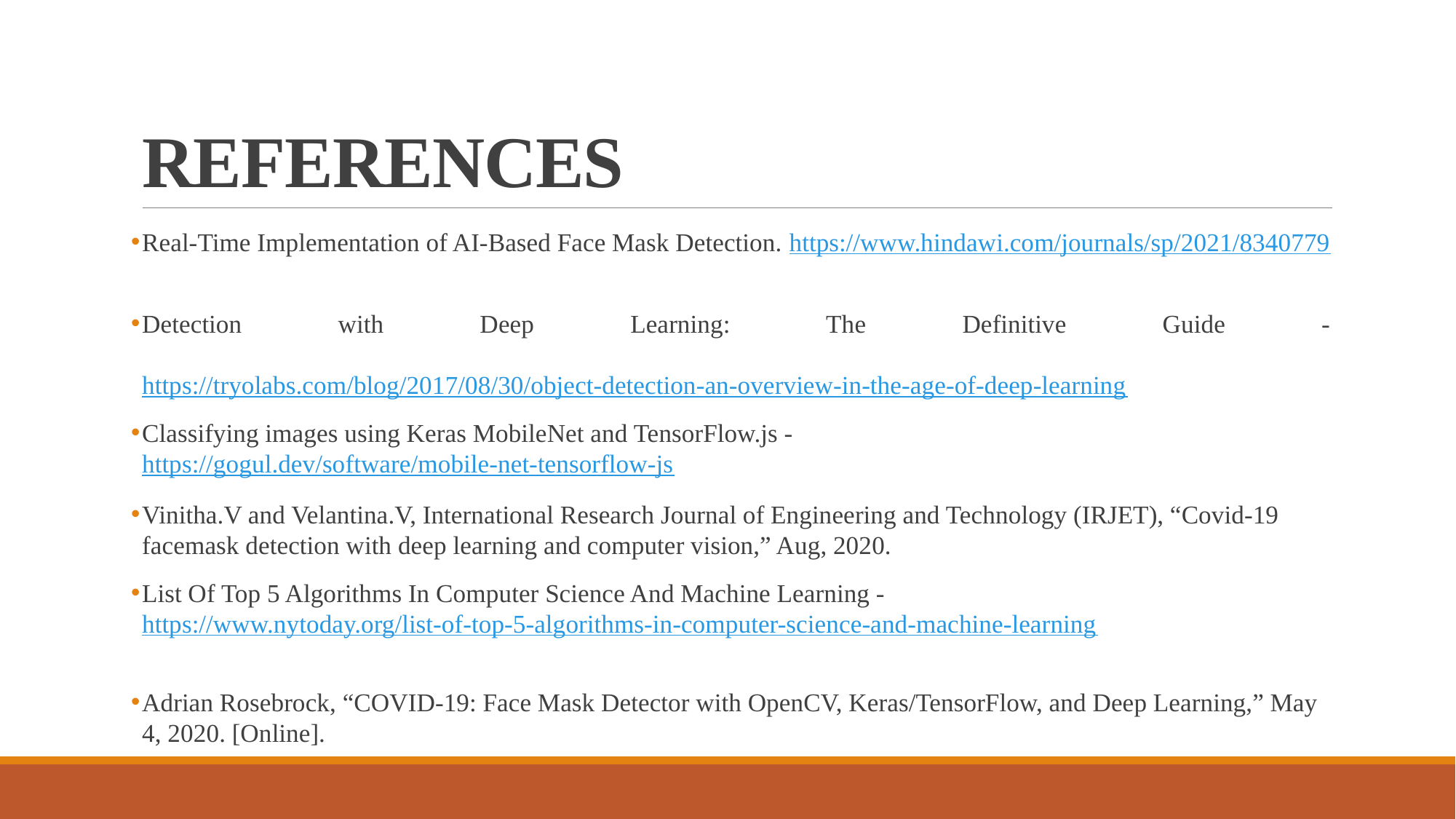

# REFERENCES
Real-Time Implementation of AI-Based Face Mask Detection. https://www.hindawi.com/journals/sp/2021/8340779
Detection with Deep Learning: The Definitive Guide - https://tryolabs.com/blog/2017/08/30/object-detection-an-overview-in-the-age-of-deep-learning
Classifying images using Keras MobileNet and TensorFlow.js - https://gogul.dev/software/mobile-net-tensorflow-js
Vinitha.V and Velantina.V, International Research Journal of Engineering and Technology (IRJET), “Covid-19 facemask detection with deep learning and computer vision,” Aug, 2020.
List Of Top 5 Algorithms In Computer Science And Machine Learning - https://www.nytoday.org/list-of-top-5-algorithms-in-computer-science-and-machine-learning

Adrian Rosebrock, “COVID-19: Face Mask Detector with OpenCV, Keras/TensorFlow, and Deep Learning,” May 4, 2020. [Online].